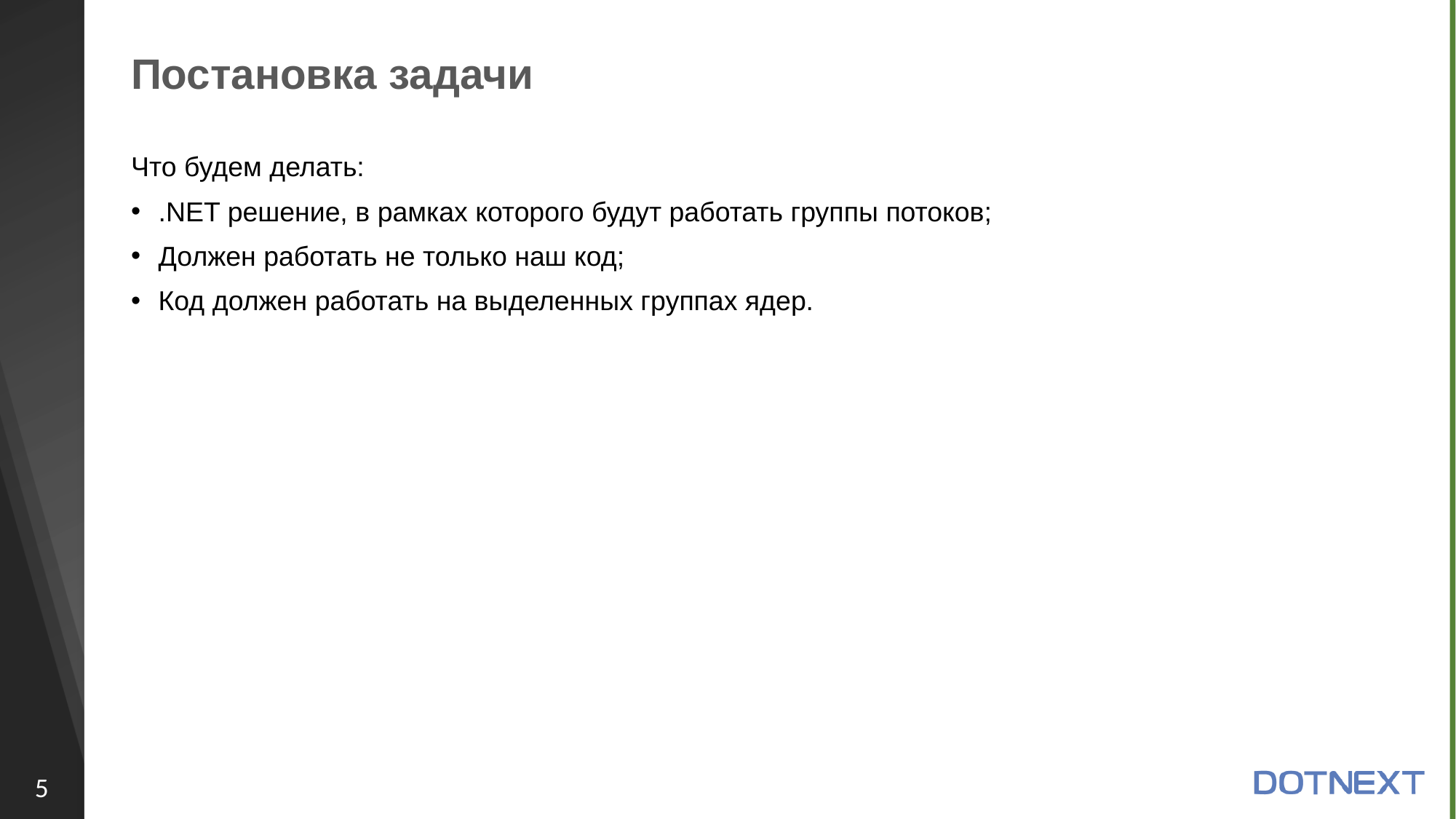

# Постановка задачи
Что будем делать:
.NET решение, в рамках которого будут работать группы потоков;
Должен работать не только наш код;
Код должен работать на выделенных группах ядер.